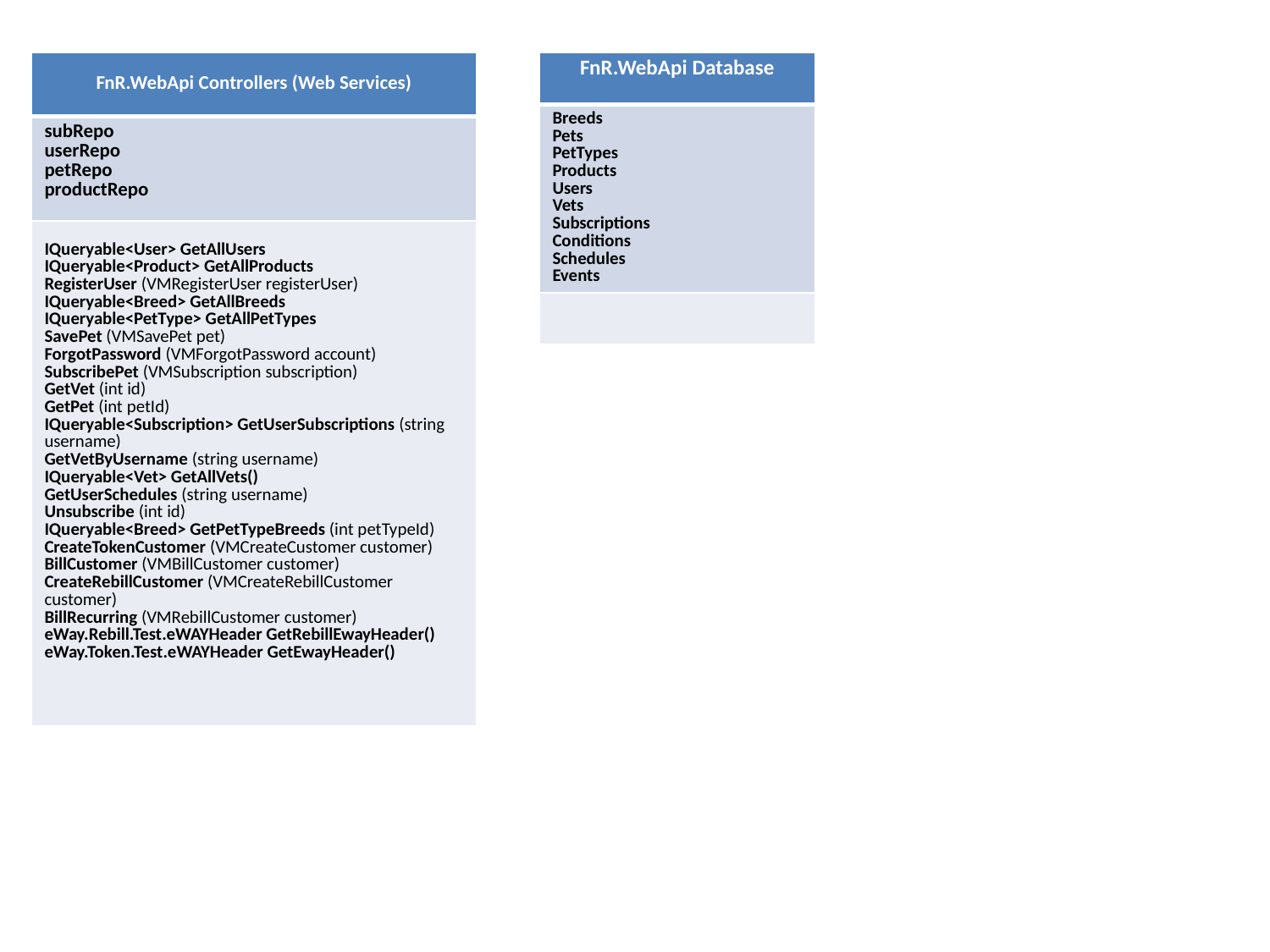

| FnR.WebApi Controllers (Web Services) |
| --- |
| subRepo userRepo petRepo productRepo |
| IQueryable<User> GetAllUsers IQueryable<Product> GetAllProducts RegisterUser (VMRegisterUser registerUser) IQueryable<Breed> GetAllBreeds IQueryable<PetType> GetAllPetTypes SavePet (VMSavePet pet) ForgotPassword (VMForgotPassword account) SubscribePet (VMSubscription subscription) GetVet (int id) GetPet (int petId) IQueryable<Subscription> GetUserSubscriptions (string username) GetVetByUsername (string username) IQueryable<Vet> GetAllVets() GetUserSchedules (string username) Unsubscribe (int id) IQueryable<Breed> GetPetTypeBreeds (int petTypeId) CreateTokenCustomer (VMCreateCustomer customer) BillCustomer (VMBillCustomer customer) CreateRebillCustomer (VMCreateRebillCustomer customer) BillRecurring (VMRebillCustomer customer) eWay.Rebill.Test.eWAYHeader GetRebillEwayHeader() eWay.Token.Test.eWAYHeader GetEwayHeader() |
| FnR.WebApi Database |
| --- |
| Breeds Pets PetTypes Products Users Vets Subscriptions Conditions Schedules Events |
|  |